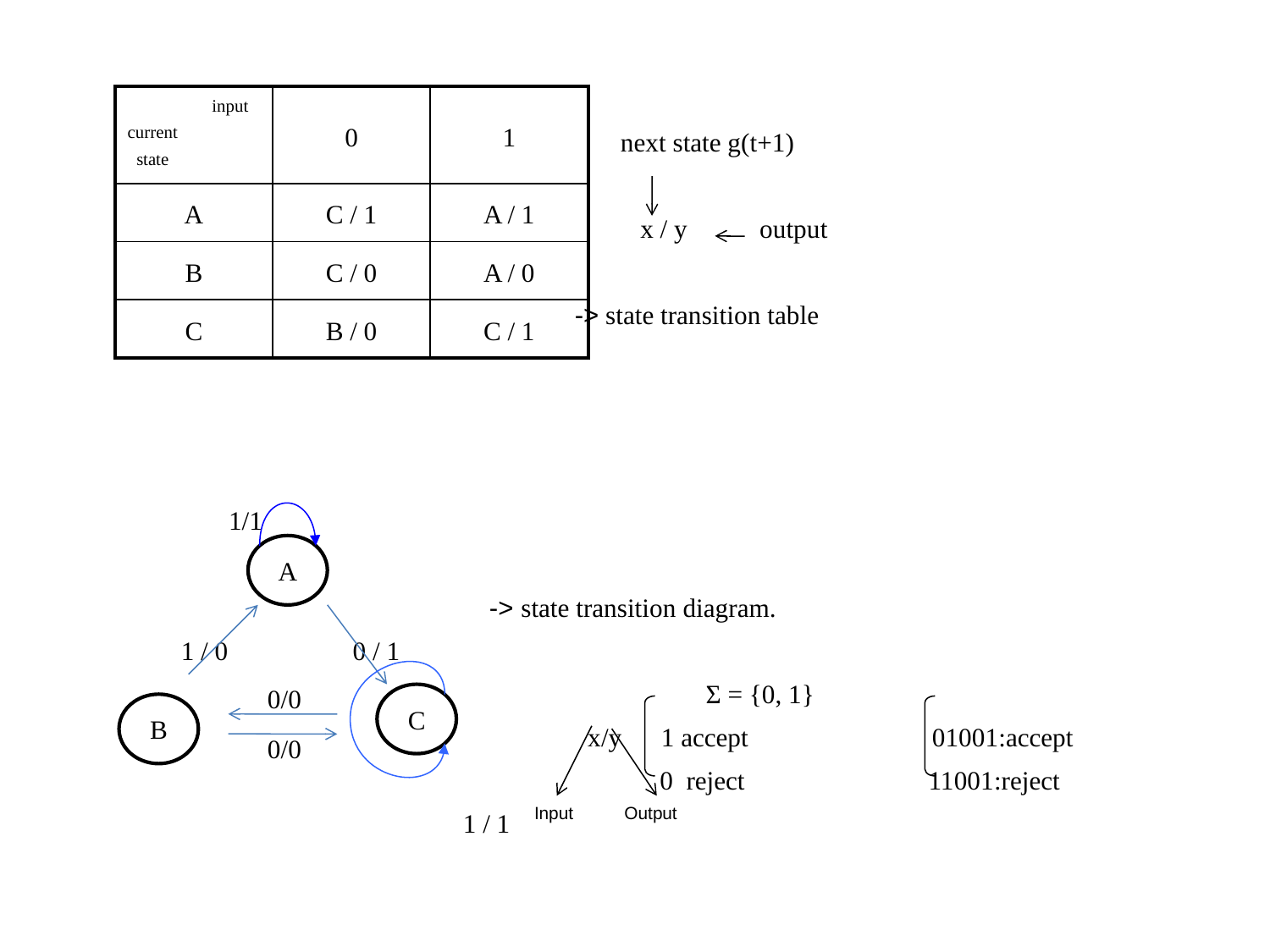

next state g(t+1)

                                                                                      x / y           output

                                                                            -> state transition table

                1/1

                                                               -> state transition diagram.
                1 / 0                   0 / 1
                                                                                                Σ = {0, 1}
                                                                              x/y      1 accept                            01001:accept
                                                                                         0  reject                            11001:reject
                                                           1 / 1
| input current state | 0 | 1 |
| --- | --- | --- |
| A | C / 1 | A / 1 |
| B | C / 0 | A / 0 |
| C | B / 0 | C / 1 |
A
0/0
C
B

0/0
Input
Output